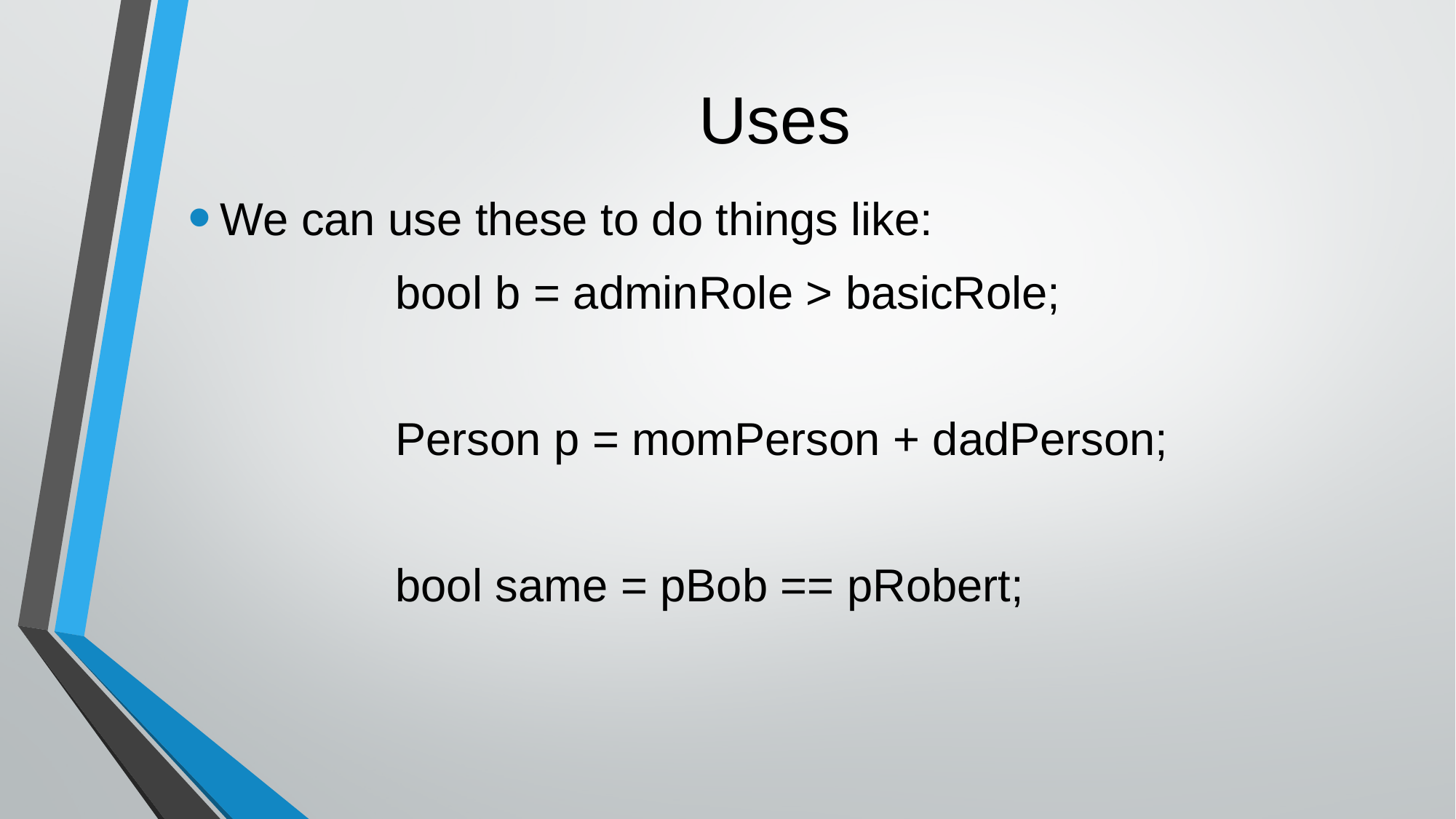

# Uses
We can use these to do things like:
		bool b = adminRole > basicRole;

		Person p = momPerson + dadPerson;

		bool same = pBob == pRobert;